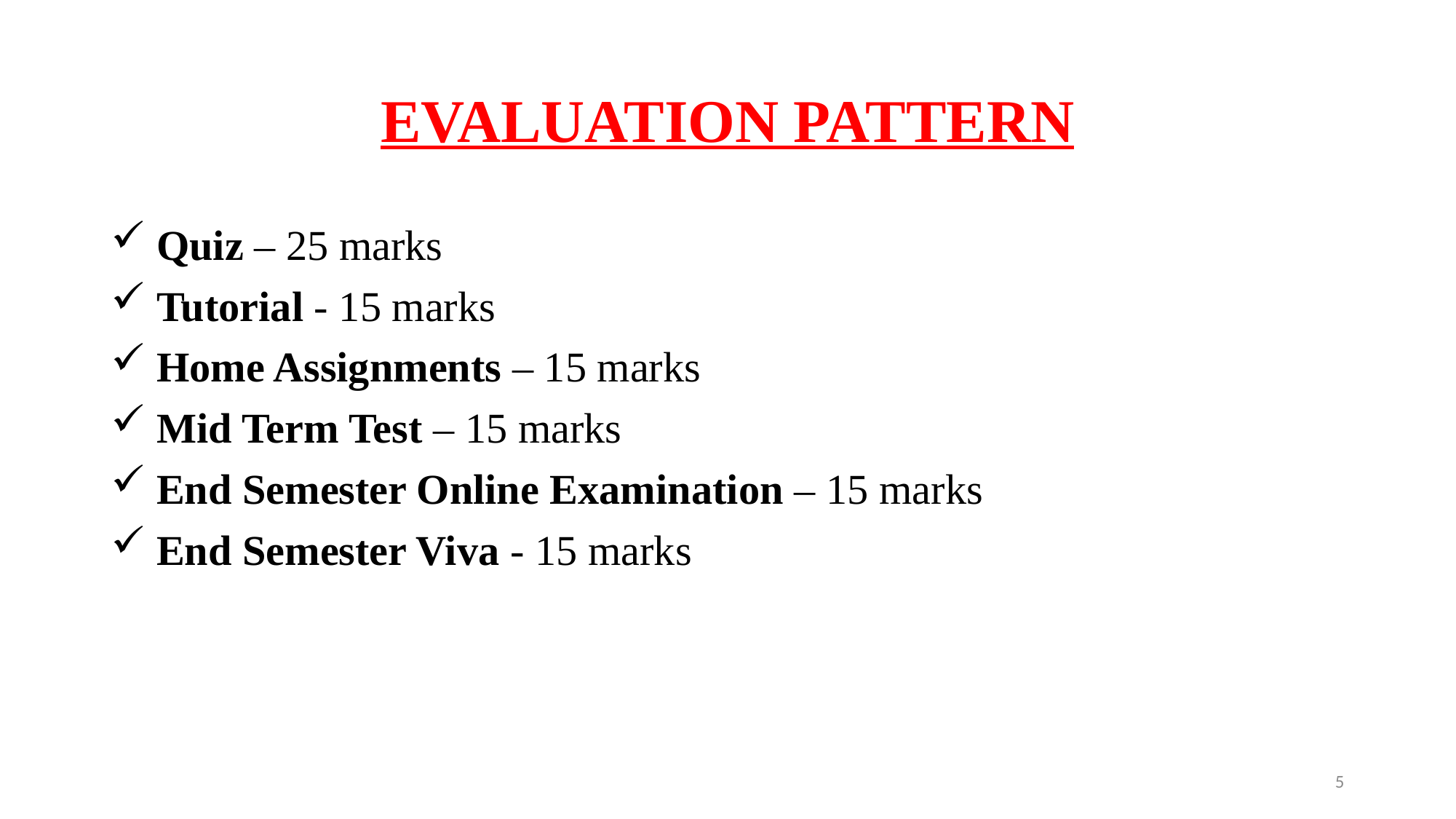

# EVALUATION PATTERN
 Quiz – 25 marks
 Tutorial - 15 marks
 Home Assignments – 15 marks
 Mid Term Test – 15 marks
 End Semester Online Examination – 15 marks
 End Semester Viva - 15 marks

5